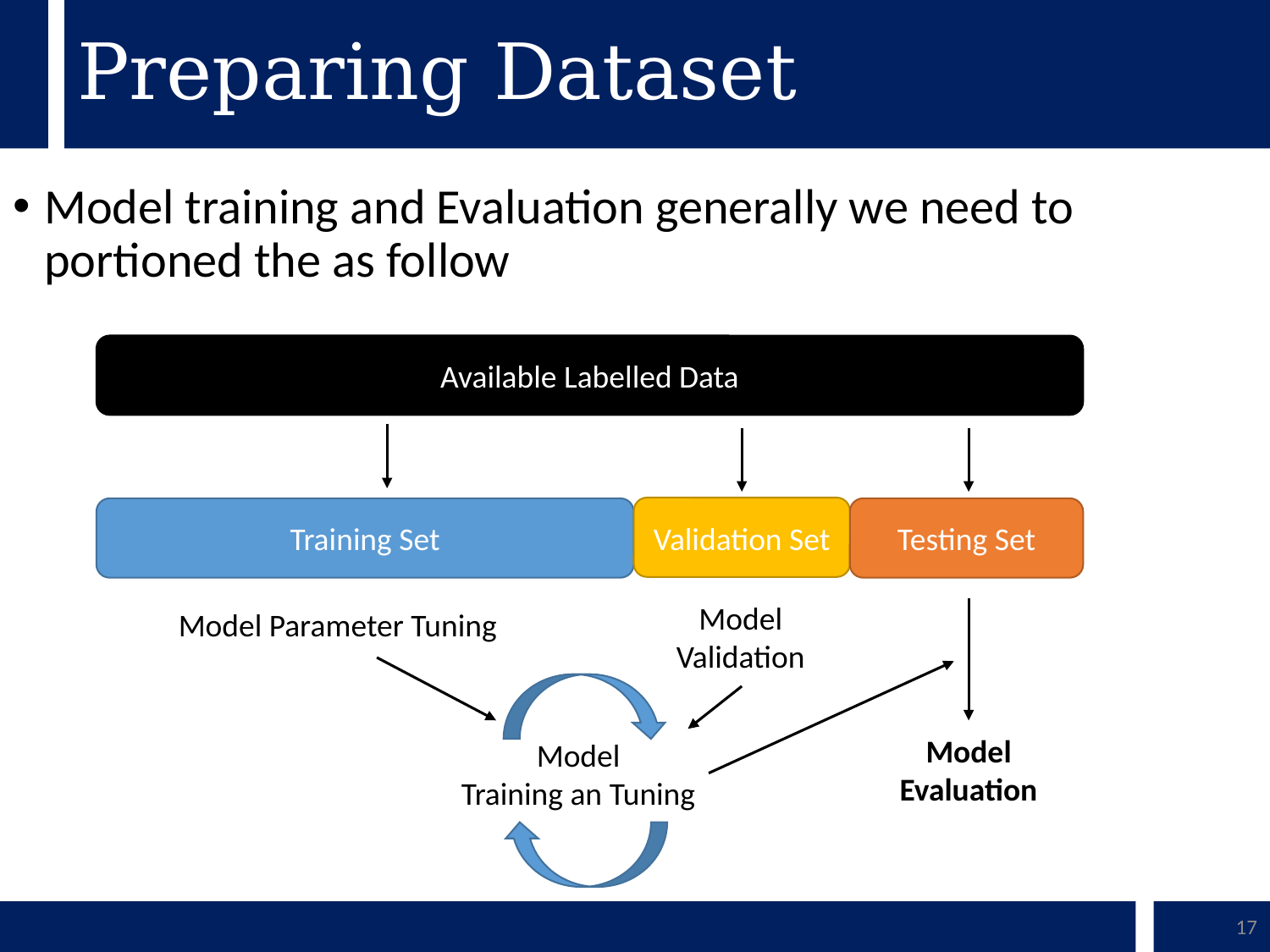

# Preparing Dataset
Model training and Evaluation generally we need to portioned the as follow

Available Labelled Data
Validation Set
Training Set
Testing Set
Model Validation
Model Parameter Tuning

Model Evaluation
Model
Training an Tuning

17